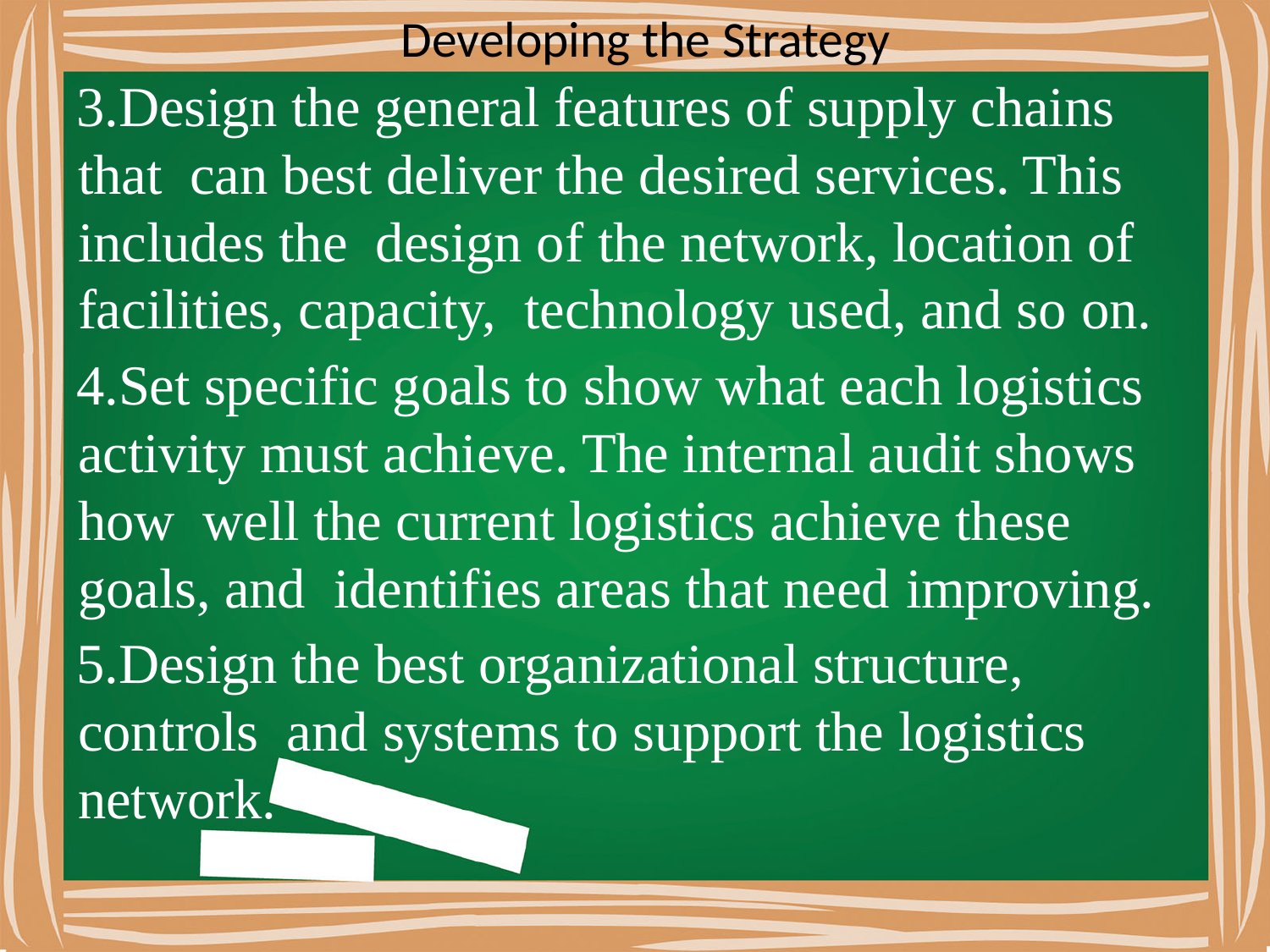

# Developing the Strategy
Design the general features of supply chains that  can best deliver the desired services. This includes the  design of the network, location of facilities, capacity,  technology used, and so on.
Set specific goals to show what each logistics  activity must achieve. The internal audit shows how  well the current logistics achieve these goals, and  identifies areas that need improving.
Design the best organizational structure, controls  and systems to support the logistics network.